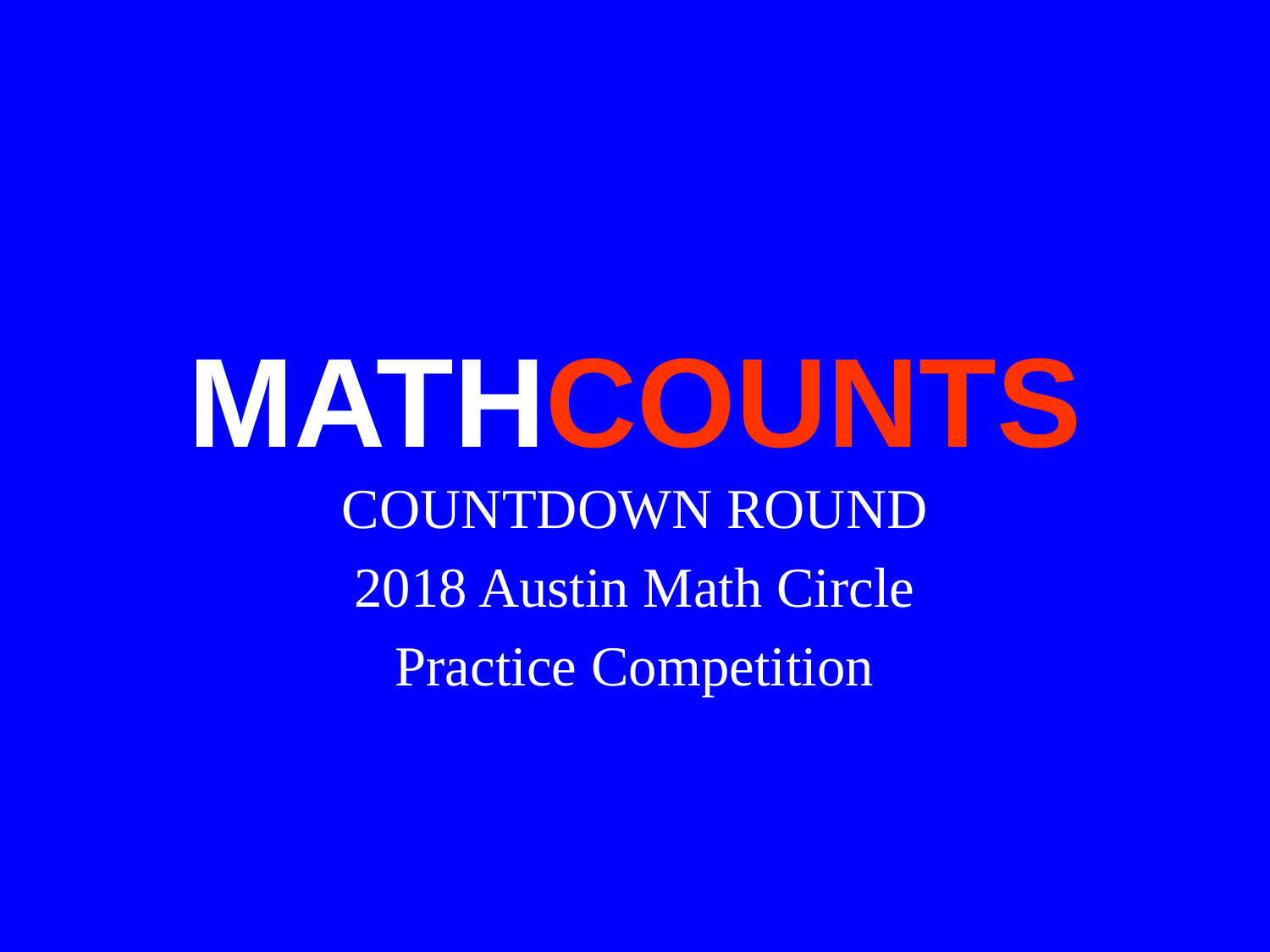

# MATHCOUNTS
COUNTDOWN ROUND
2018 Austin Math Circle
Practice Competition